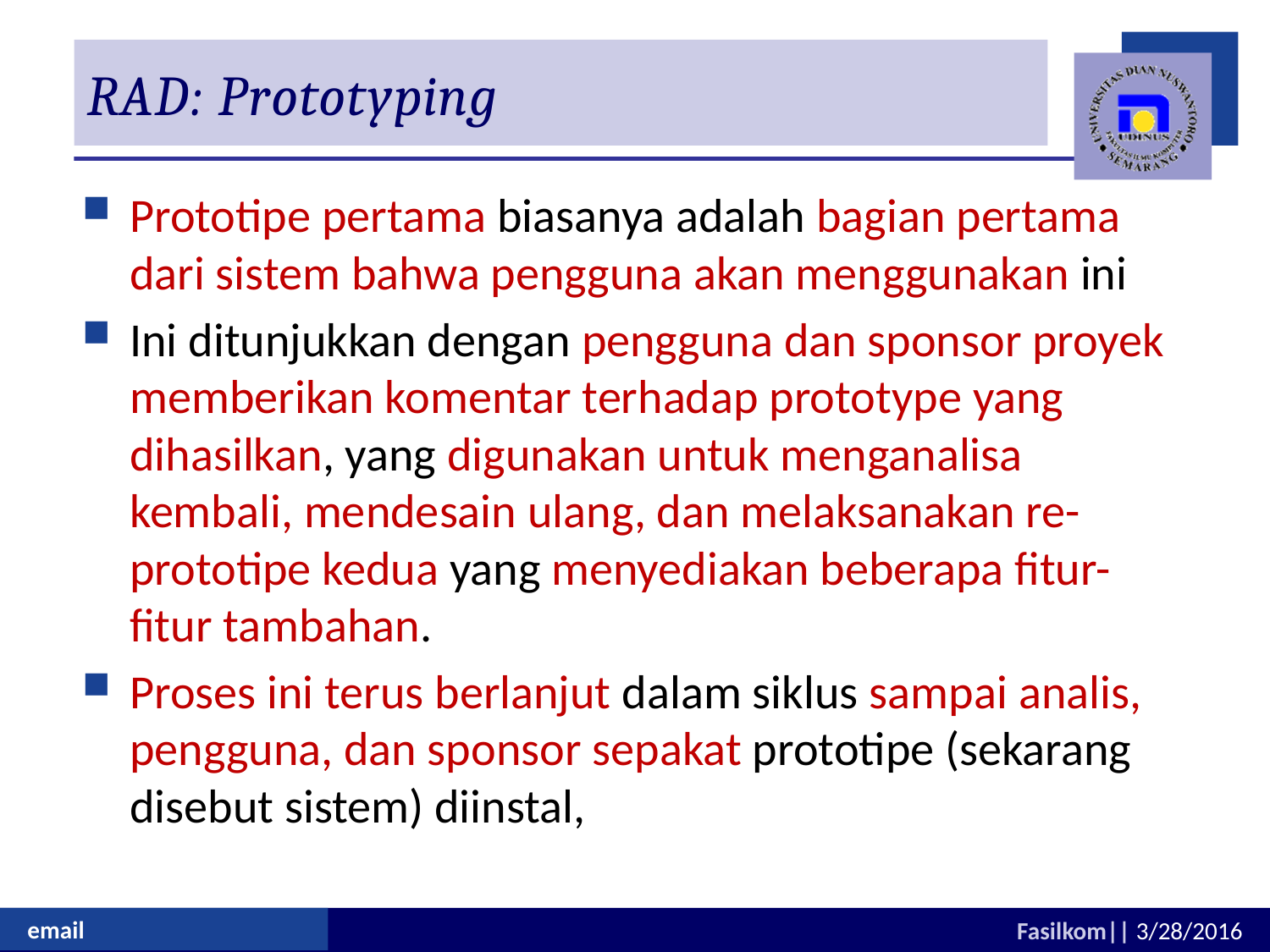

# RAD: Prototyping
Prototipe pertama biasanya adalah bagian pertama dari sistem bahwa pengguna akan menggunakan ini
Ini ditunjukkan dengan pengguna dan sponsor proyek memberikan komentar terhadap prototype yang dihasilkan, yang digunakan untuk menganalisa kembali, mendesain ulang, dan melaksanakan re-prototipe kedua yang menyediakan beberapa fitur-fitur tambahan.
Proses ini terus berlanjut dalam siklus sampai analis, pengguna, dan sponsor sepakat prototipe (sekarang disebut sistem) diinstal,